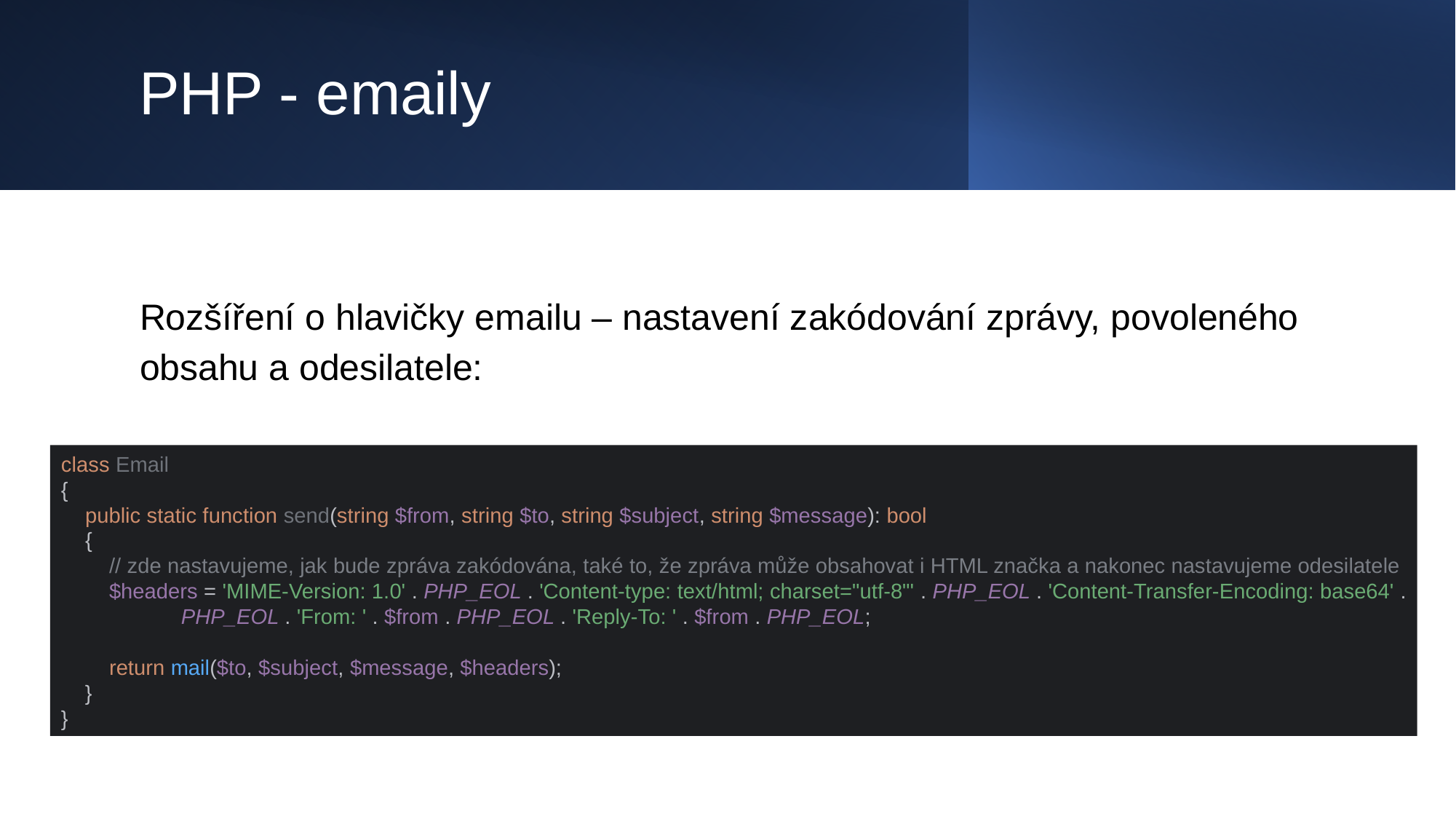

# PHP - emaily
Rozšíření o hlavičky emailu – nastavení zakódování zprávy, povoleného obsahu a odesilatele:
class Email
{
    public static function send(string $from, string $to, string $subject, string $message): bool
    {
        // zde nastavujeme, jak bude zpráva zakódována, také to, že zpráva může obsahovat i HTML značka a nakonec nastavujeme odesilatele
        $headers = 'MIME-Version: 1.0' . PHP_EOL . 'Content-type: text/html; charset="utf-8"' . PHP_EOL . 'Content-Transfer-Encoding: base64' .
                    PHP_EOL . 'From: ' . $from . PHP_EOL . 'Reply-To: ' . $from . PHP_EOL;
        return mail($to, $subject, $message, $headers);
    }
}